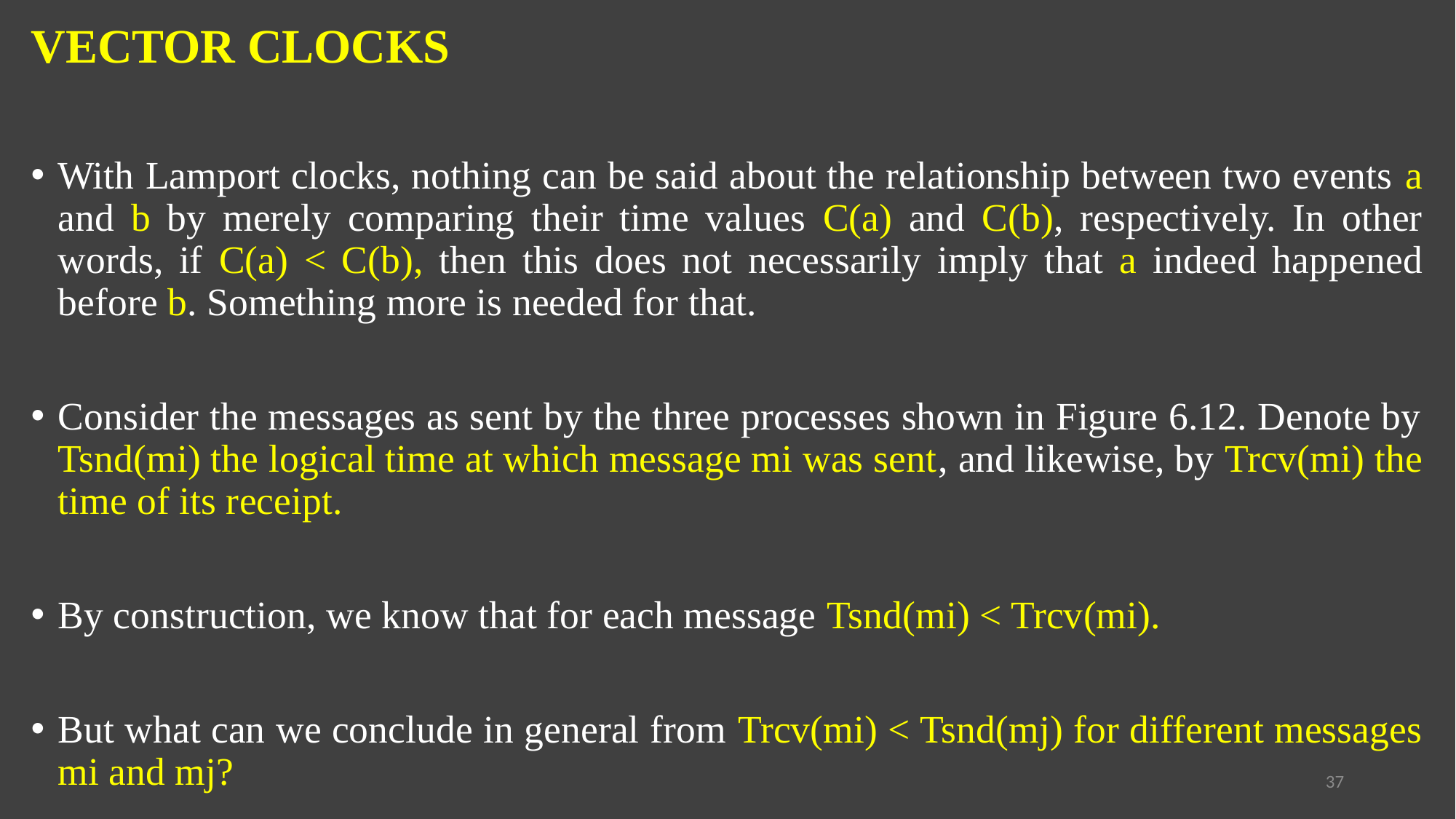

VECTOR CLOCKS

With Lamport clocks, nothing can be said about the relationship between two events a and b by merely comparing their time values C(a) and C(b), respectively. In other words, if C(a) < C(b), then this does not necessarily imply that a indeed happened before b. Something more is needed for that.

Consider the messages as sent by the three processes shown in Figure 6.12. Denote by Tsnd(mi) the logical time at which message mi was sent, and likewise, by Trcv(mi) the time of its receipt.

By construction, we know that for each message Tsnd(mi) < Trcv(mi).

But what can we conclude in general from Trcv(mi) < Tsnd(mj) for different messages mi and mj?
37